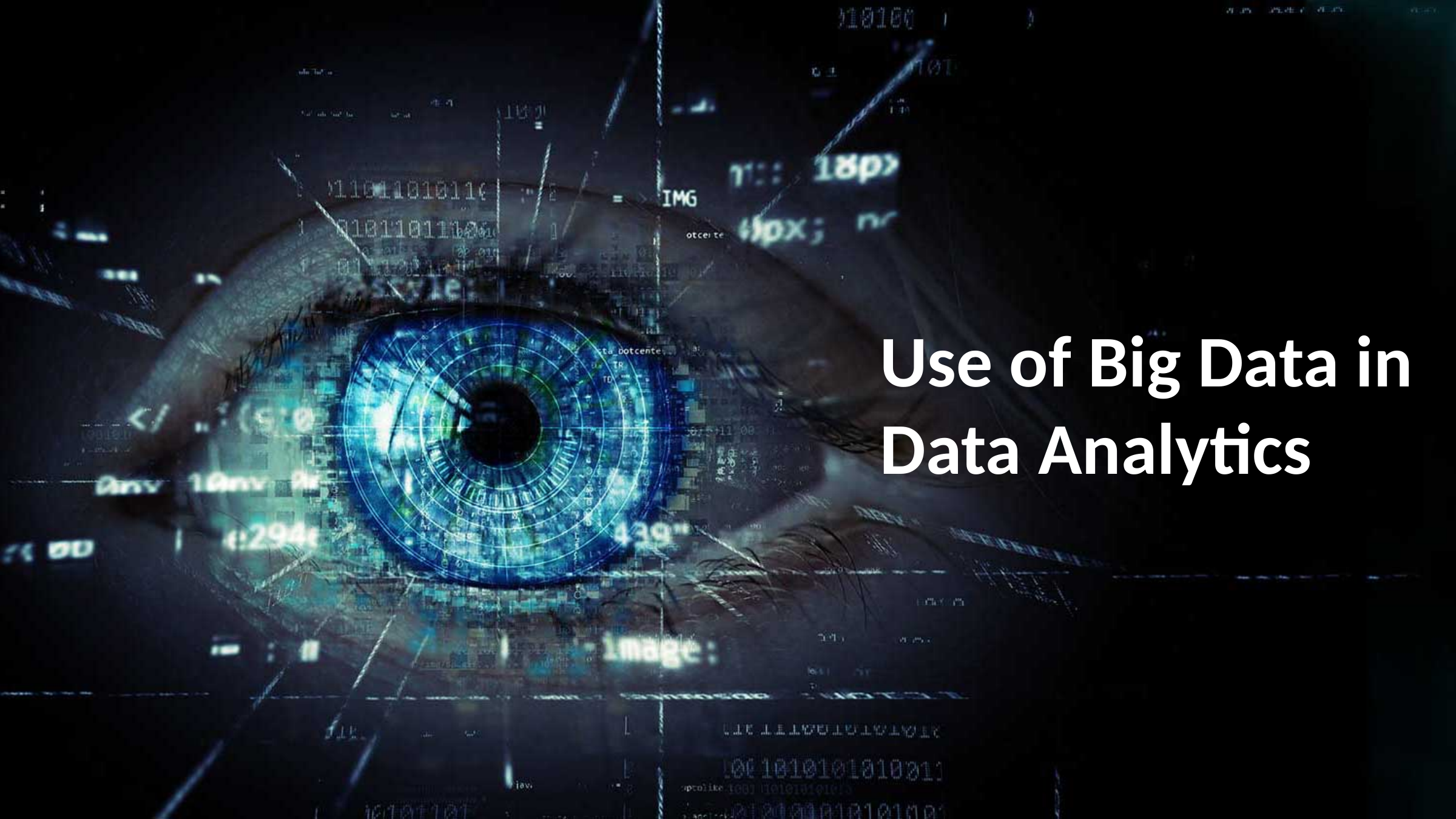

Use of Big Data in Data Analytics